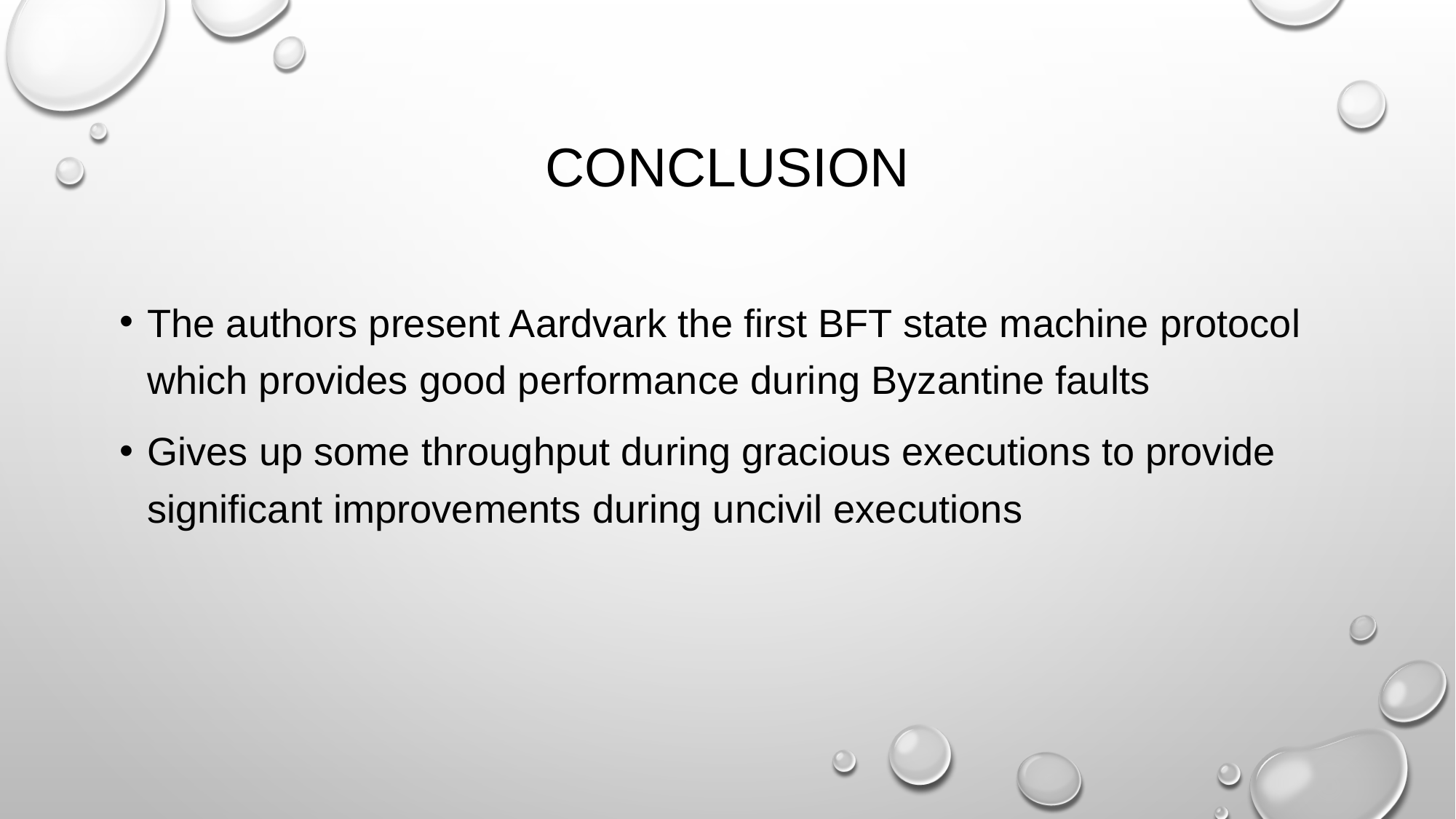

# Conclusion
The authors present Aardvark the first BFT state machine protocol which provides good performance during Byzantine faults
Gives up some throughput during gracious executions to provide significant improvements during uncivil executions